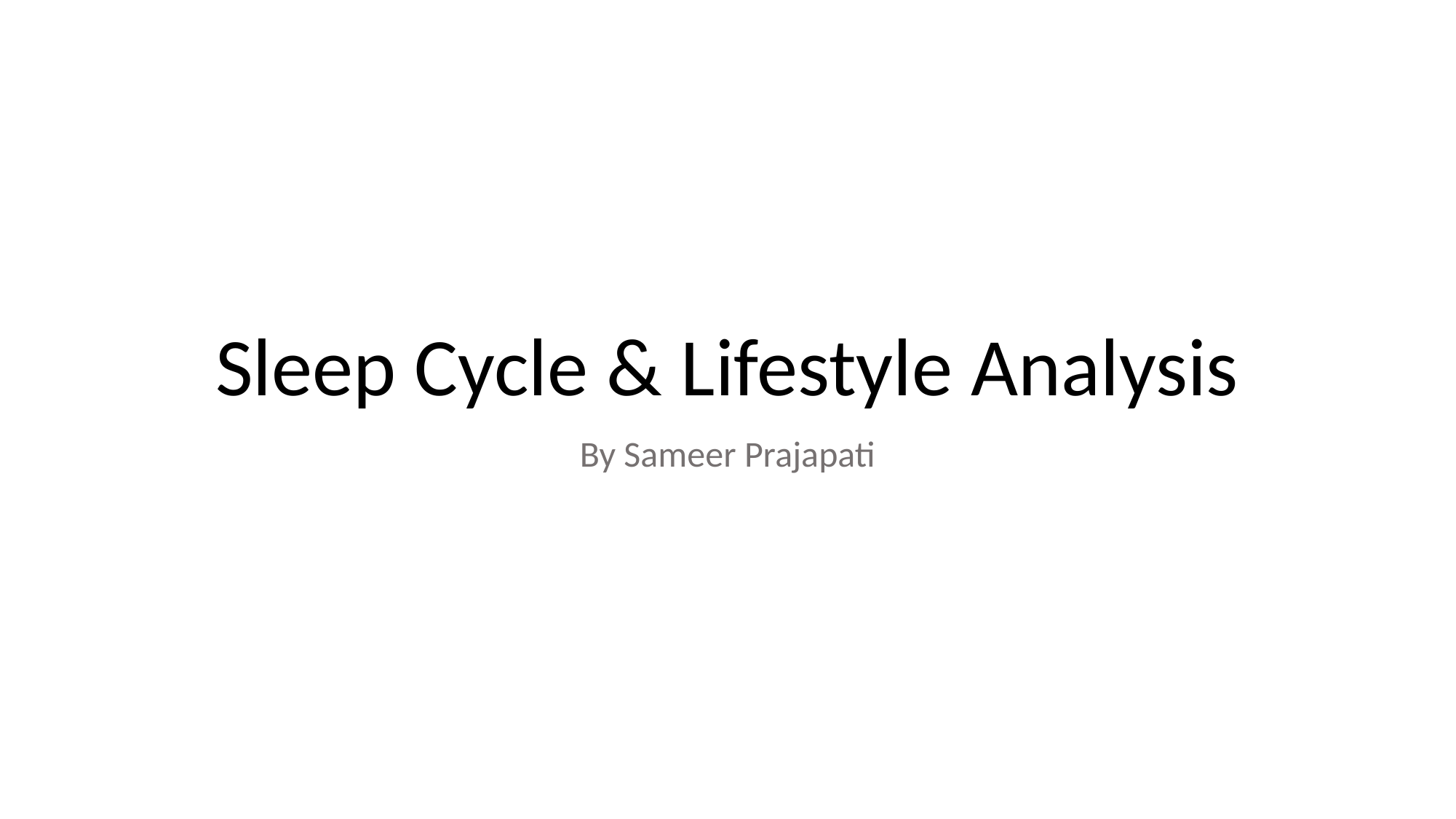

# Sleep Cycle & Lifestyle Analysis
By Sameer Prajapati